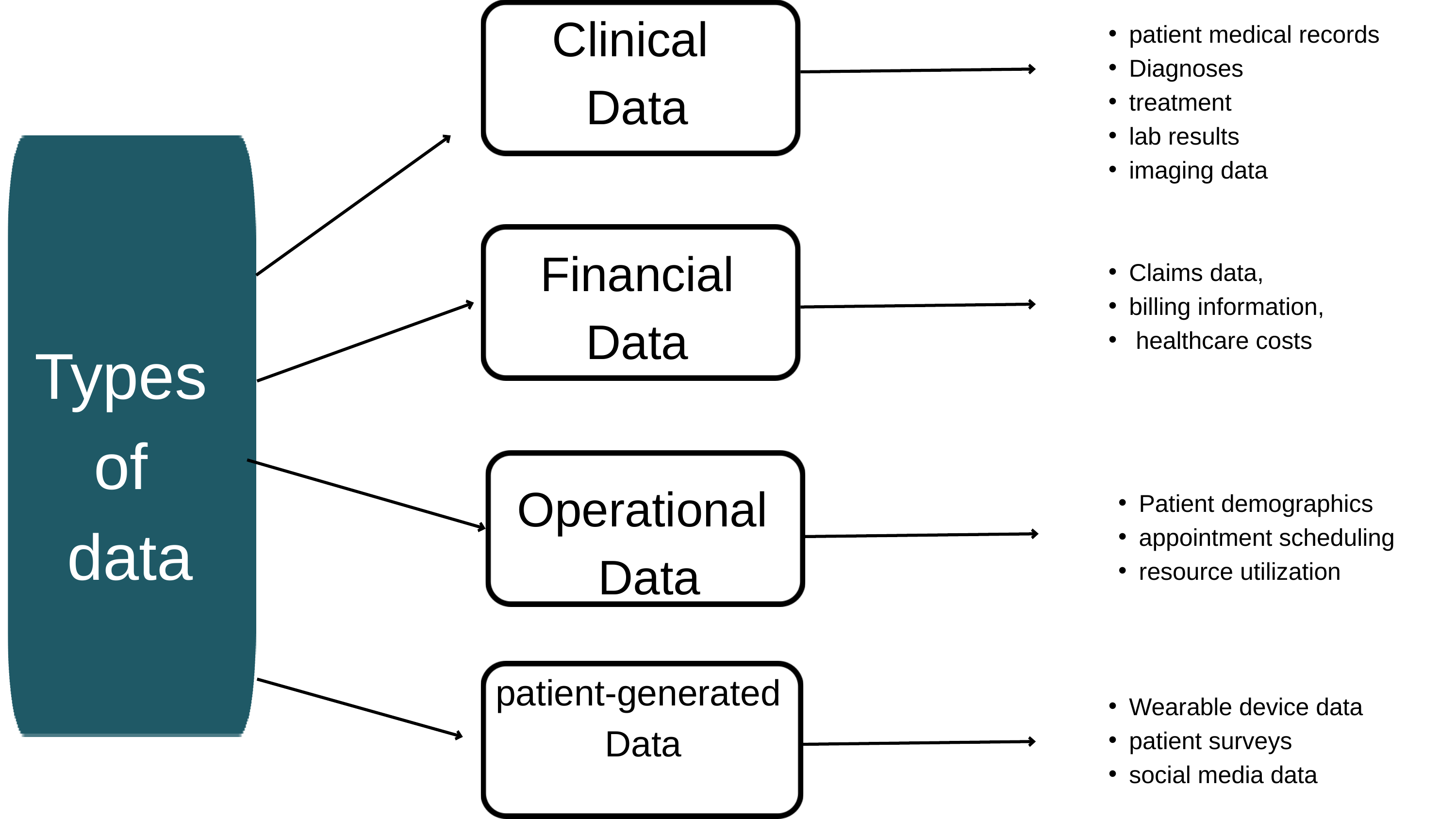

Clinical
Data
patient medical records
Diagnoses
treatment
lab results
imaging data

Financial
Data
Claims data,
billing information,
 healthcare costs

Types
of
data

Operational
Data
Patient demographics
appointment scheduling
resource utilization

patient-generated
Data

Wearable device data
patient surveys
social media data